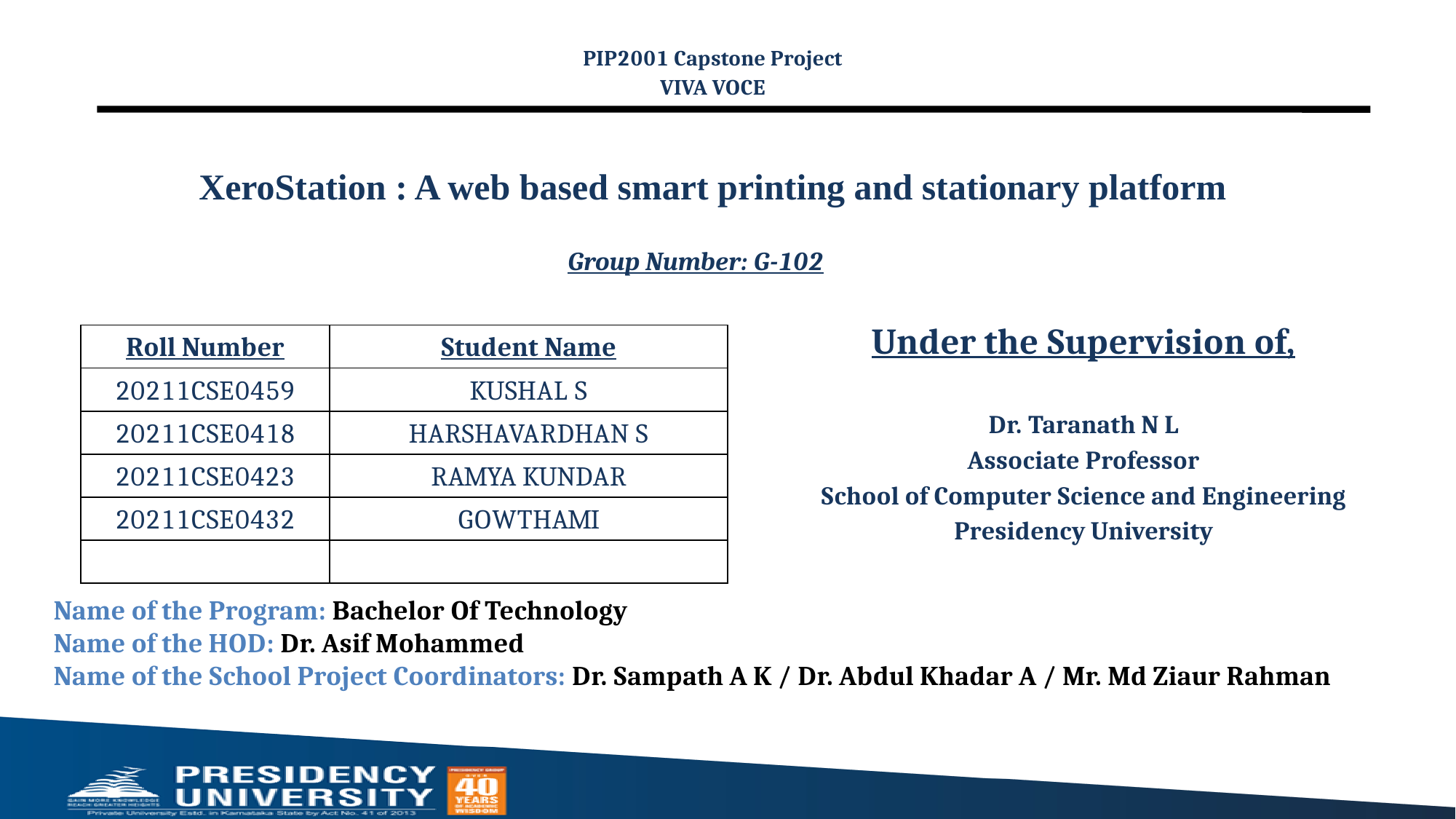

PIP2001 Capstone Project
VIVA VOCE
# XeroStation : A web based smart printing and stationary platform
Group Number: G-102

Under the Supervision of,

Dr. Taranath N L
Associate Professor
School of Computer Science and Engineering
Presidency University

| Roll Number | Student Name |
| --- | --- |
| 20211CSE0459 | KUSHAL S |
| 20211CSE0418 | HARSHAVARDHAN S |
| 20211CSE0423 | RAMYA KUNDAR |
| 20211CSE0432 | GOWTHAMI |
|  |  |
Name of the Program: Bachelor Of Technology
Name of the HOD: Dr. Asif Mohammed
Name of the School Project Coordinators: Dr. Sampath A K / Dr. Abdul Khadar A / Mr. Md Ziaur Rahman